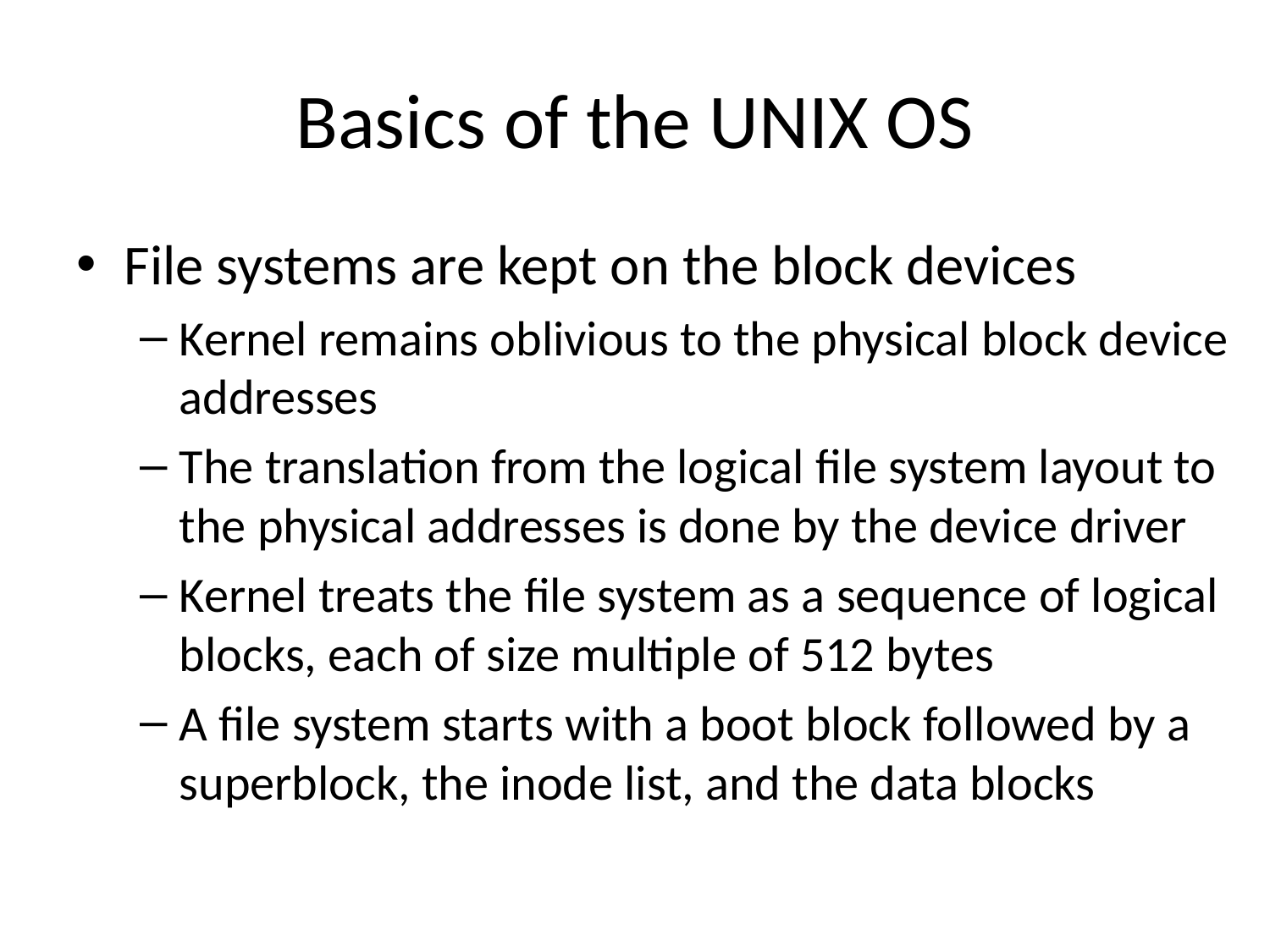

# Basics of the UNIX OS
File systems are kept on the block devices
Kernel remains oblivious to the physical block device addresses
The translation from the logical file system layout to the physical addresses is done by the device driver
Kernel treats the file system as a sequence of logical blocks, each of size multiple of 512 bytes
A file system starts with a boot block followed by a superblock, the inode list, and the data blocks